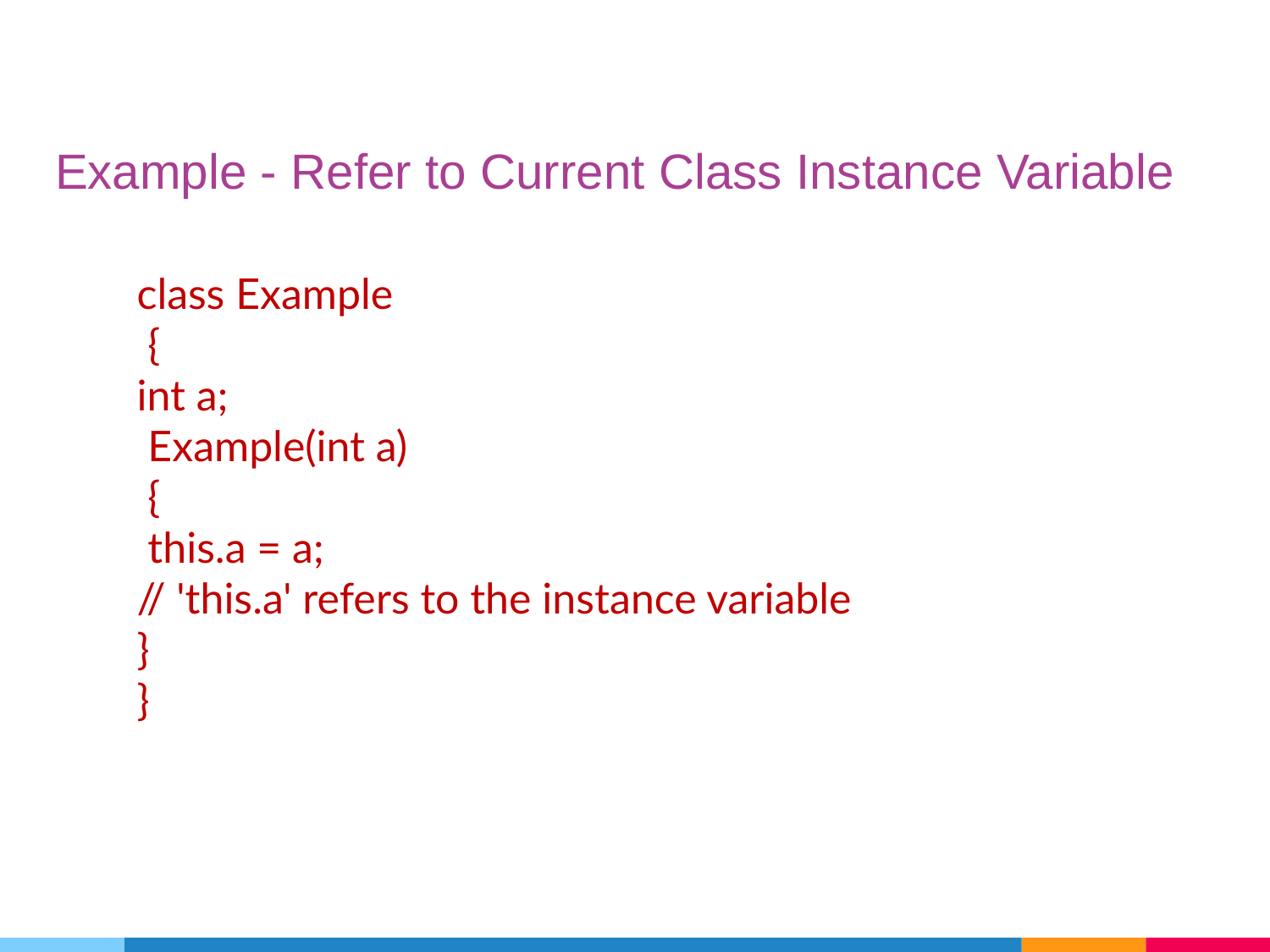

# Example - Refer to Current Class Instance Variable

class Example
 {
int a;
 Example(int a)
 {
 this.a = a;
// 'this.a' refers to the instance variable
}
}